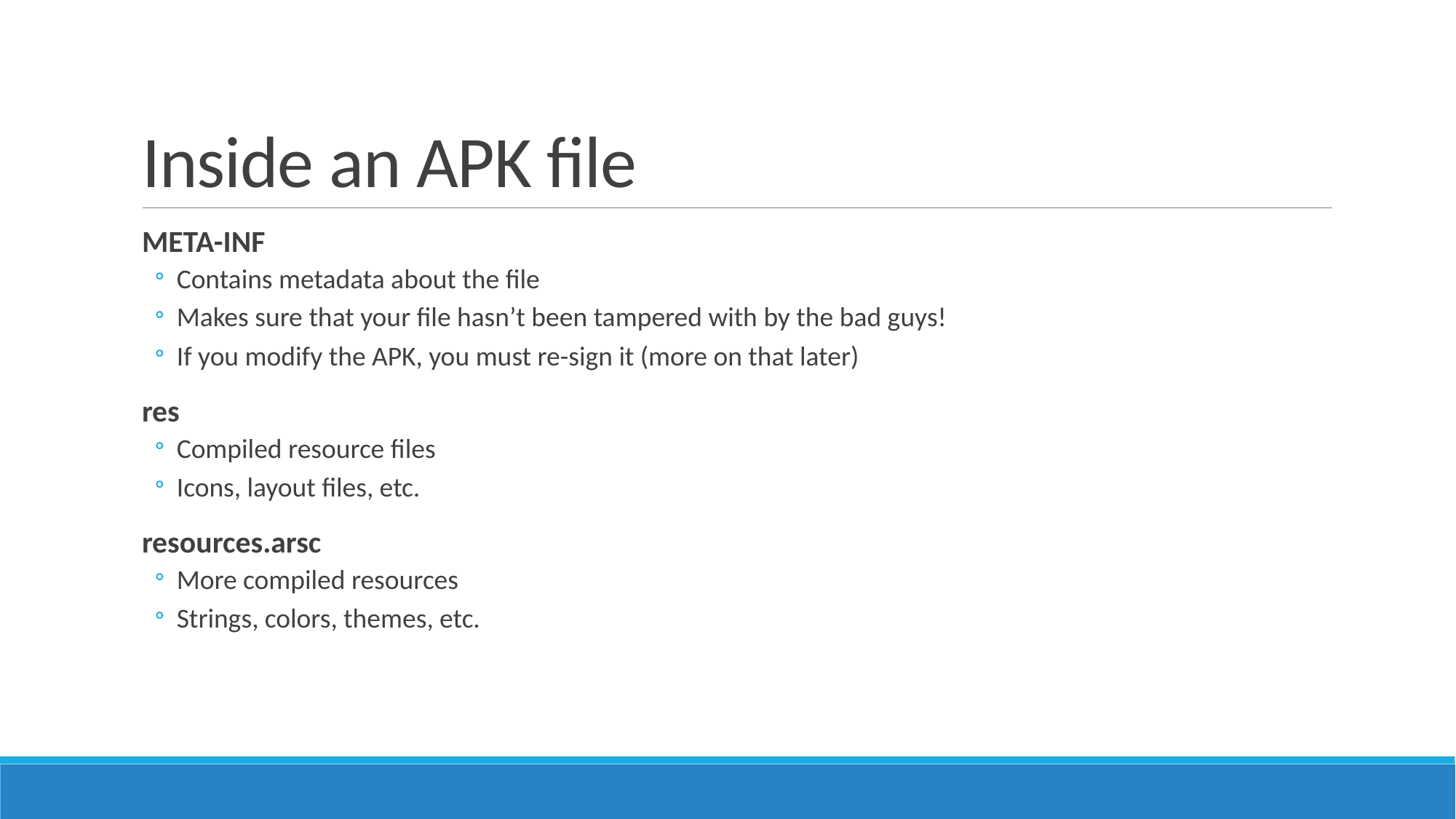

# Inside an APK file
META-INF
Contains metadata about the file
Makes sure that your file hasn’t been tampered with by the bad guys!
If you modify the APK, you must re-sign it (more on that later)
res
Compiled resource files
Icons, layout files, etc.
resources.arsc
More compiled resources
Strings, colors, themes, etc.